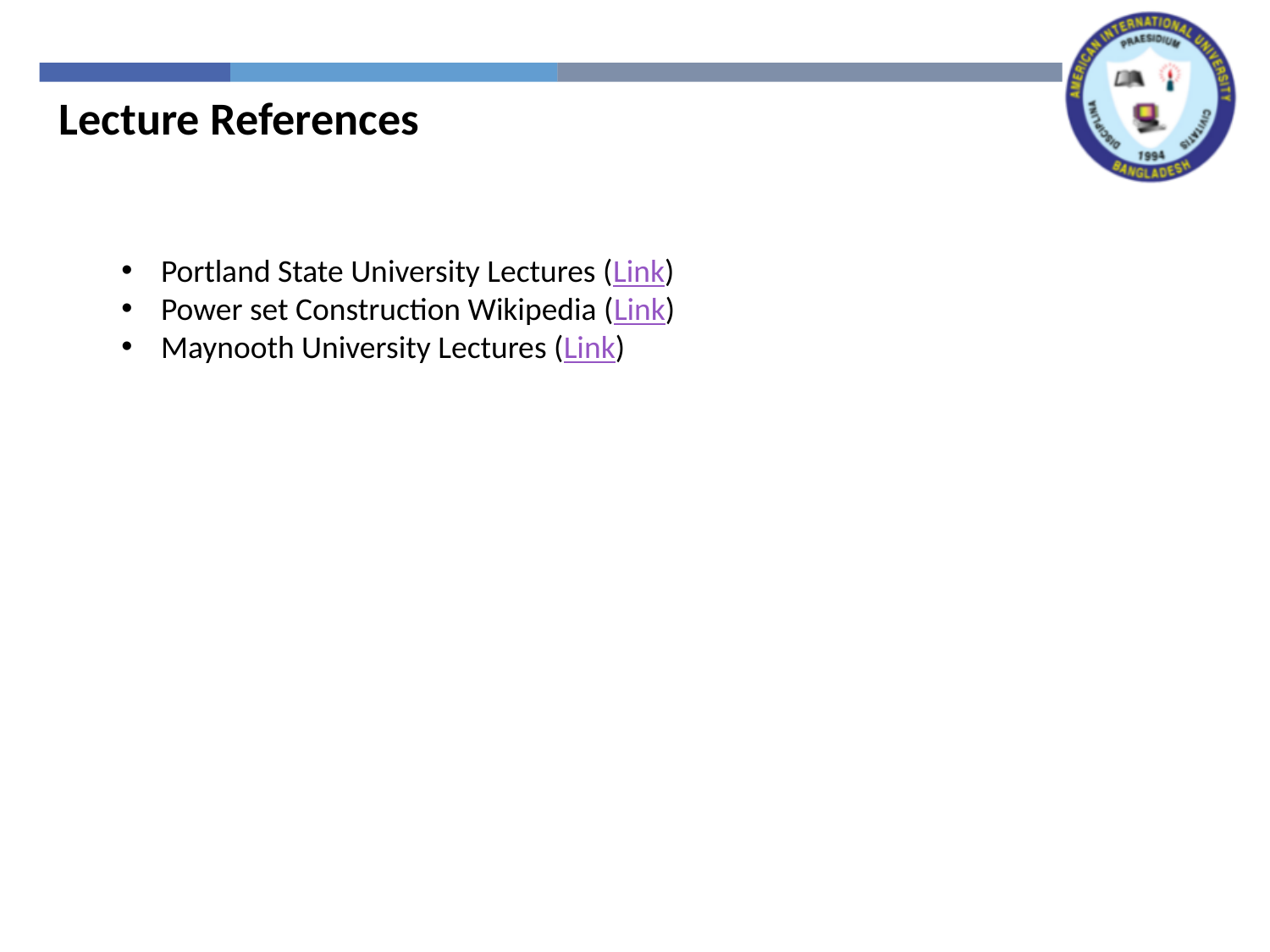

Lecture References
Portland State University Lectures (Link)
Power set Construction Wikipedia (Link)
Maynooth University Lectures (Link)